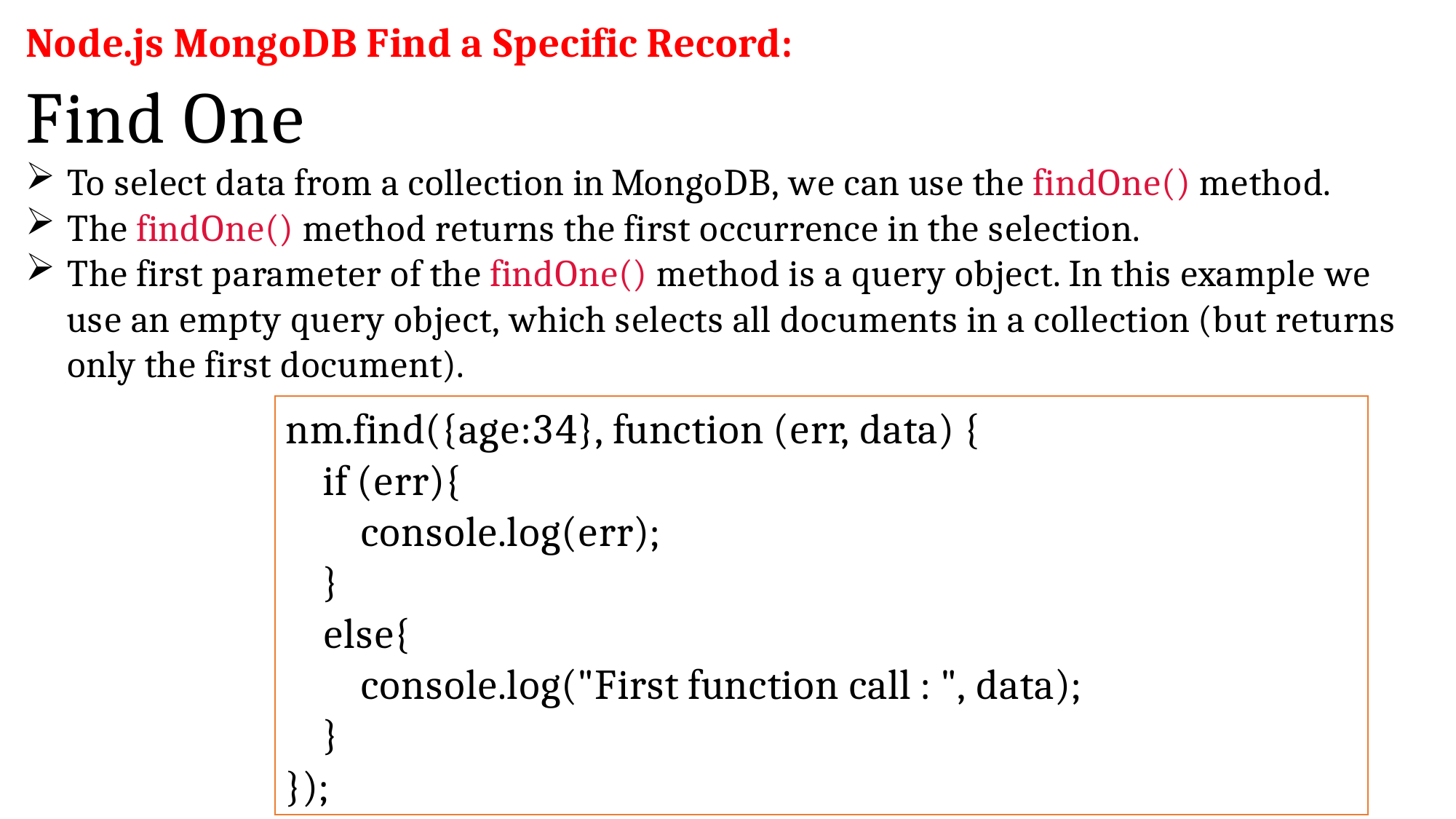

# Node.js MongoDB Find a Specific Record:
Find One
To select data from a collection in MongoDB, we can use the findOne() method.
The findOne() method returns the first occurrence in the selection.
The first parameter of the findOne() method is a query object. In this example we use an empty query object, which selects all documents in a collection (but returns only the first document).

nm.find({age:34}, function (err, data) {
    if (err){
        console.log(err);
    }
    else{
        console.log("First function call : ", data);
    }
});